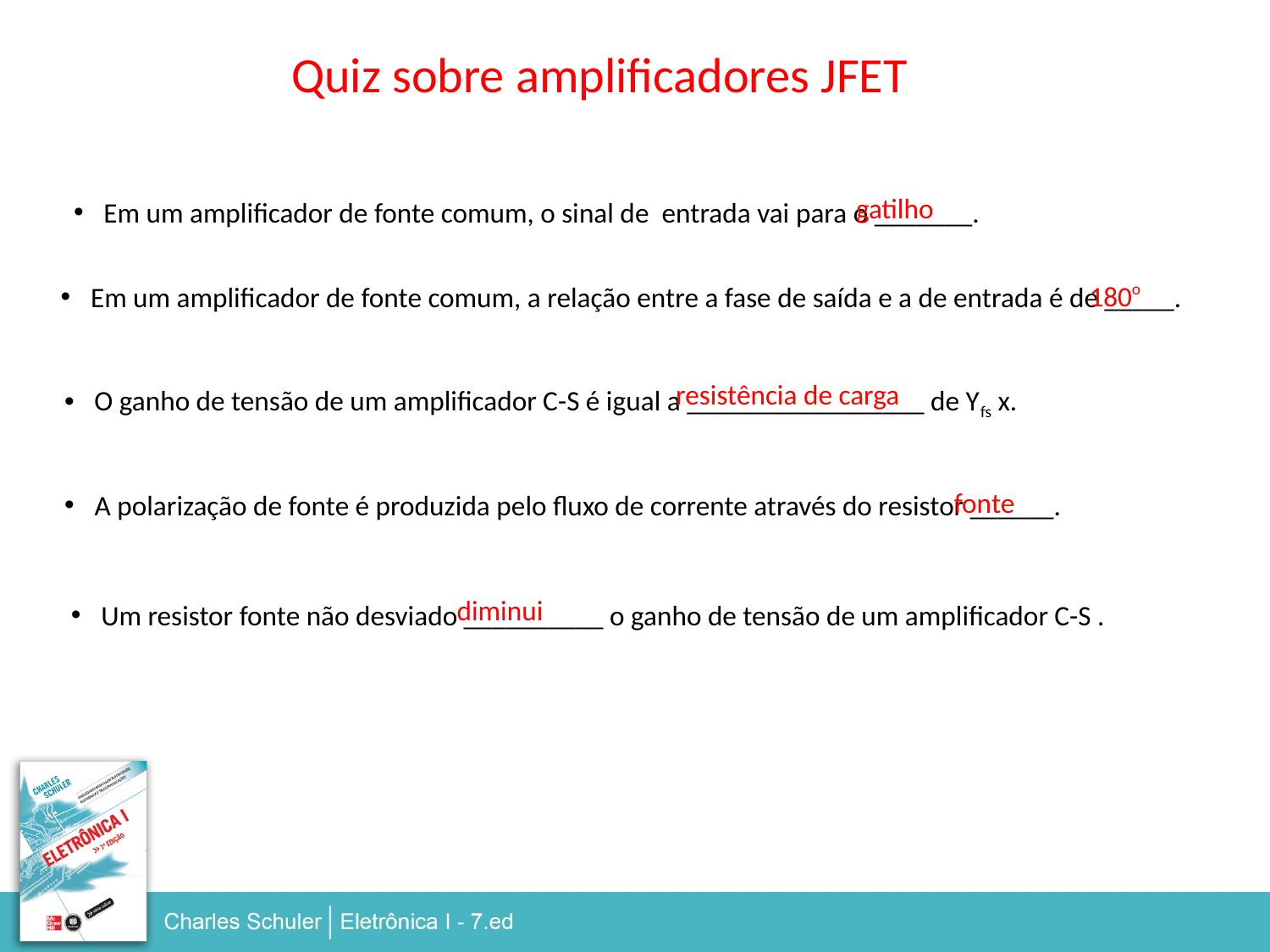

Quiz sobre amplificadores JFET
gatilho
Em um amplificador de fonte comum, o sinal de  entrada vai para o _______.
180o
Em um amplificador de fonte comum, a relação entre a fase de saída e a de entrada é de _____.
resistência de carga
O ganho de tensão de um amplificador C-S é igual a _________________ de Yfs x.
fonte
A polarização de fonte é produzida pelo fluxo de corrente através do resistor ______.
diminui
Um resistor fonte não desviado __________ o ganho de tensão de um amplificador C-S .